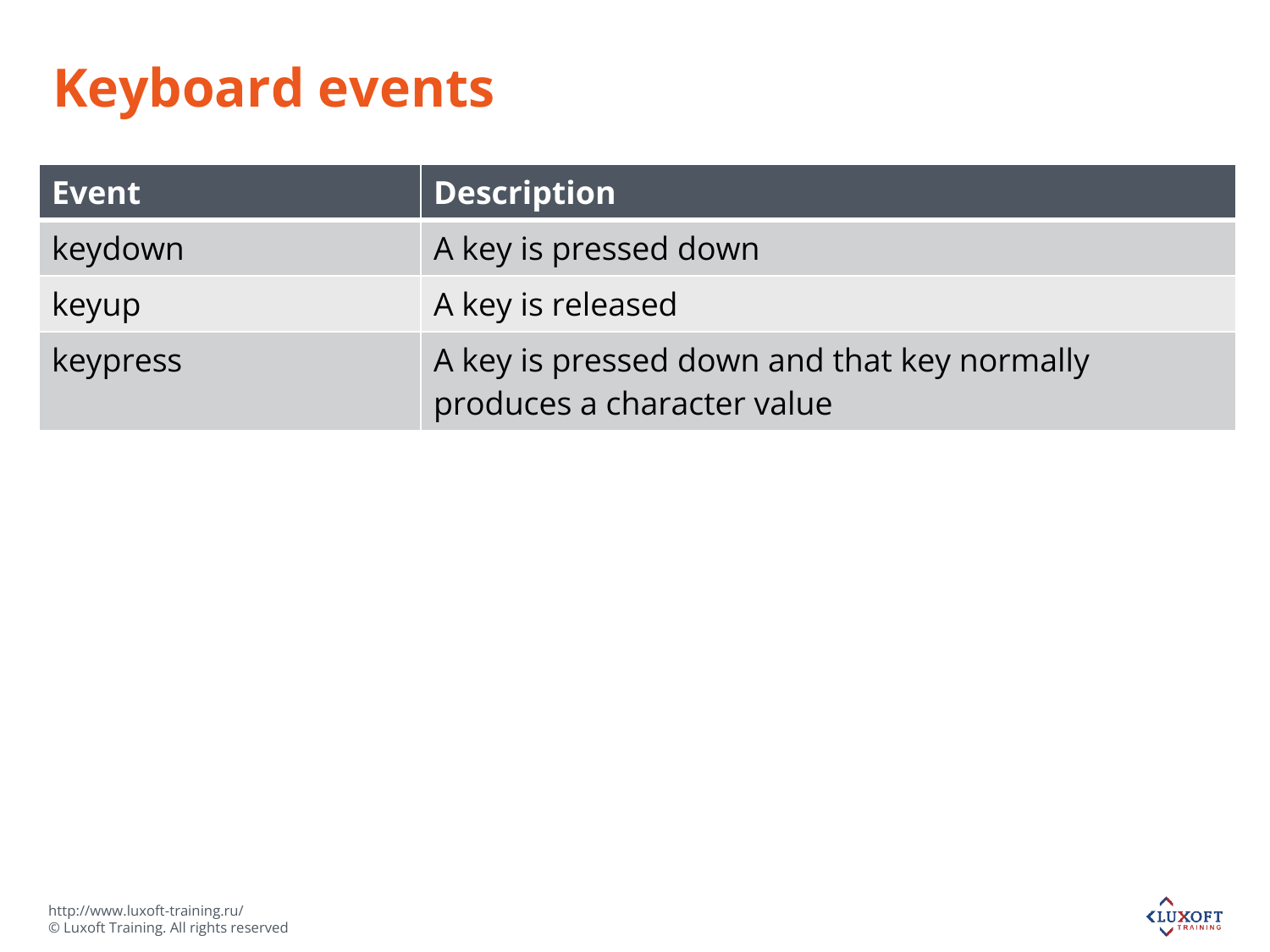

# Keyboard events
| Event | Description |
| --- | --- |
| keydown | A key is pressed down |
| keyup | A key is released |
| keypress | A key is pressed down and that key normally produces a character value |